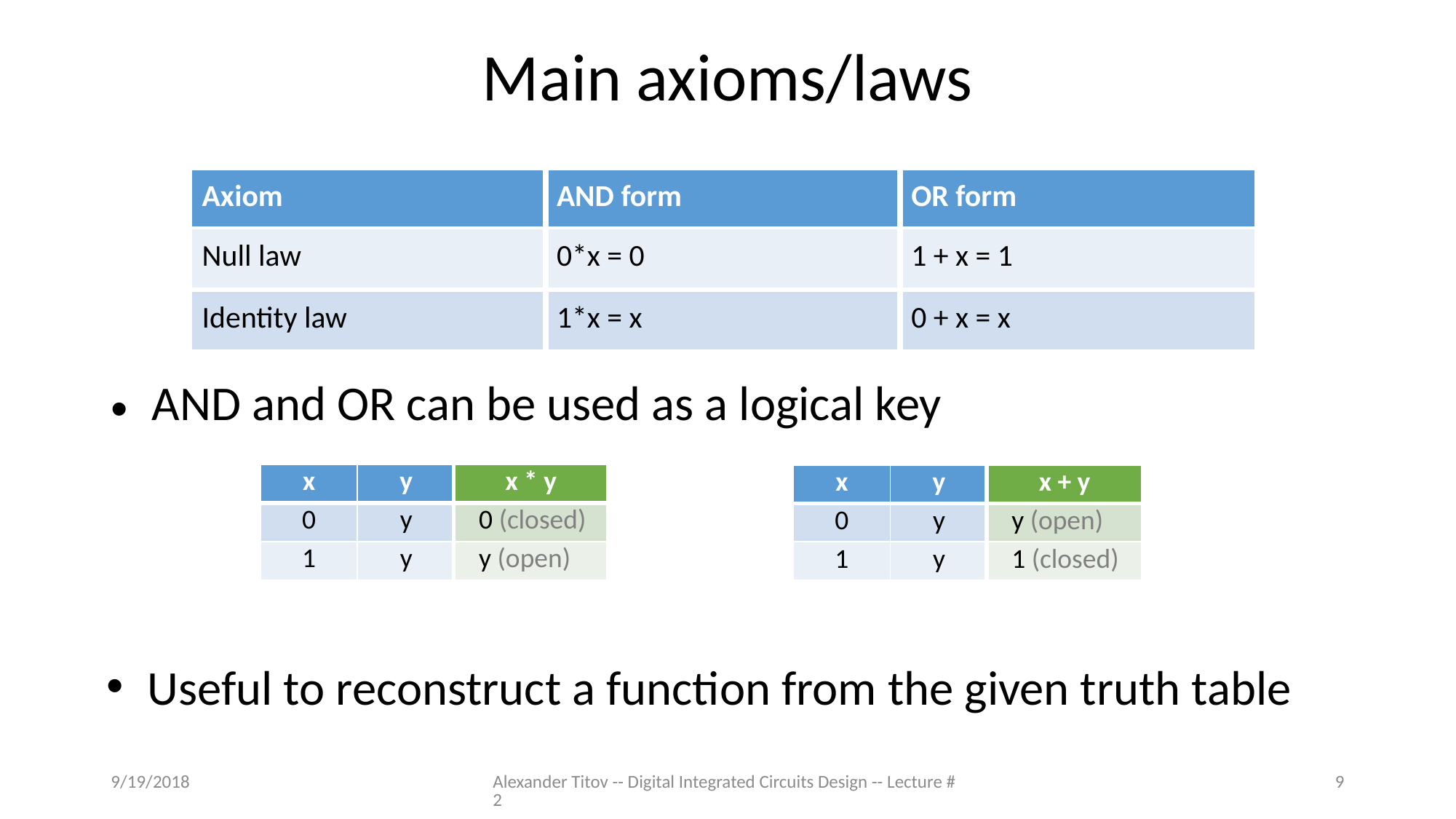

# Main axioms/laws
| Axiom | AND form | OR form |
| --- | --- | --- |
| Null law | 0\*x = 0 | 1 + x = 1 |
| --- | --- | --- |
| Identity law | 1\*x = x | 0 + x = x |
| --- | --- | --- |
AND and OR can be used as a logical key
| x | y |
| --- | --- |
| 0 | y |
| 1 | y |
| x \* y |
| --- |
| 0 (closed) |
| y (open) |
| x | y |
| --- | --- |
| 0 | y |
| 1 | y |
| x + y |
| --- |
| y (open) |
| 1 (closed) |
Useful to reconstruct a function from the given truth table
9/19/2018
Alexander Titov -- Digital Integrated Circuits Design -- Lecture #2
9